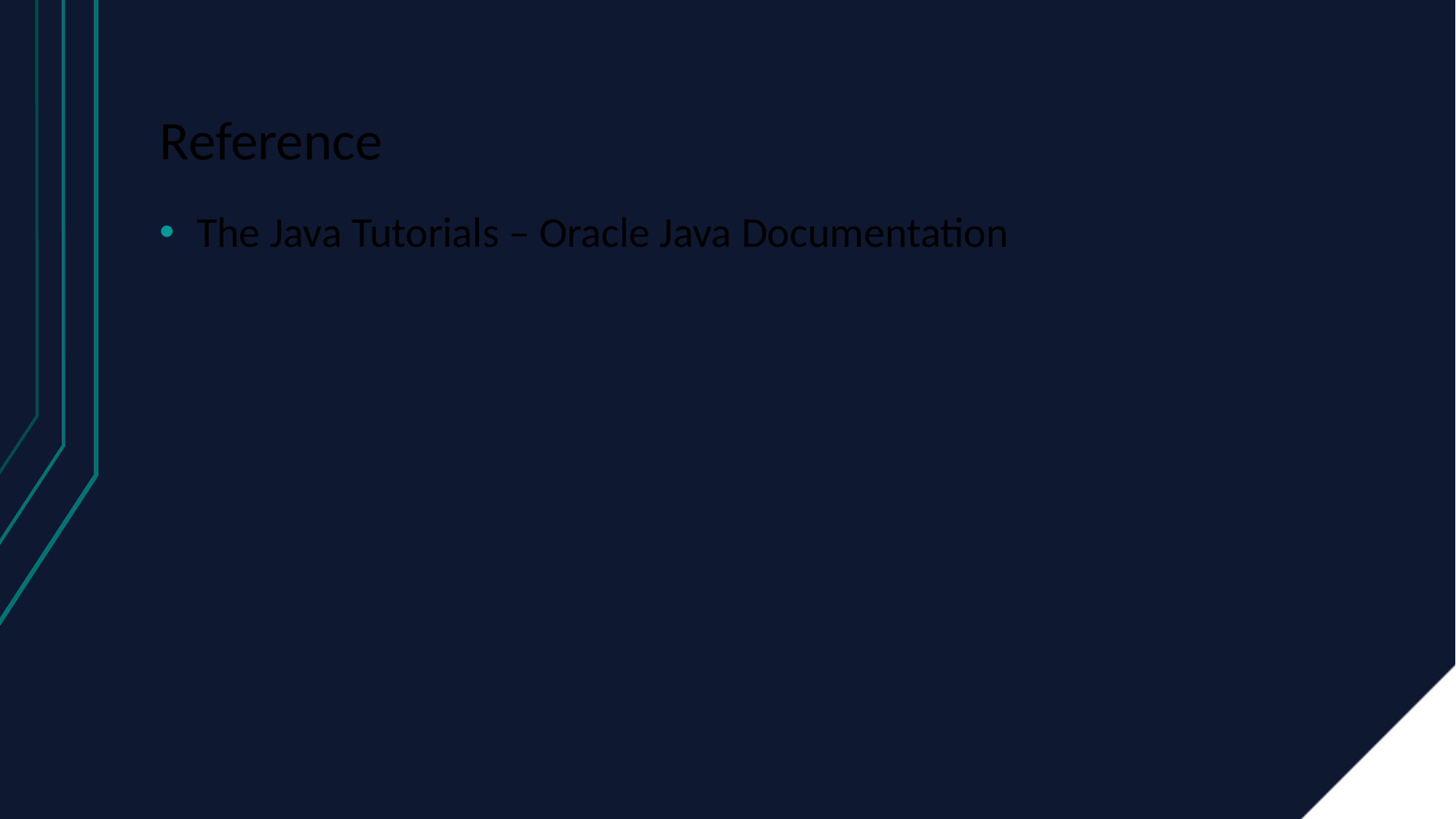

# Reference
The Java Tutorials – Oracle Java Documentation